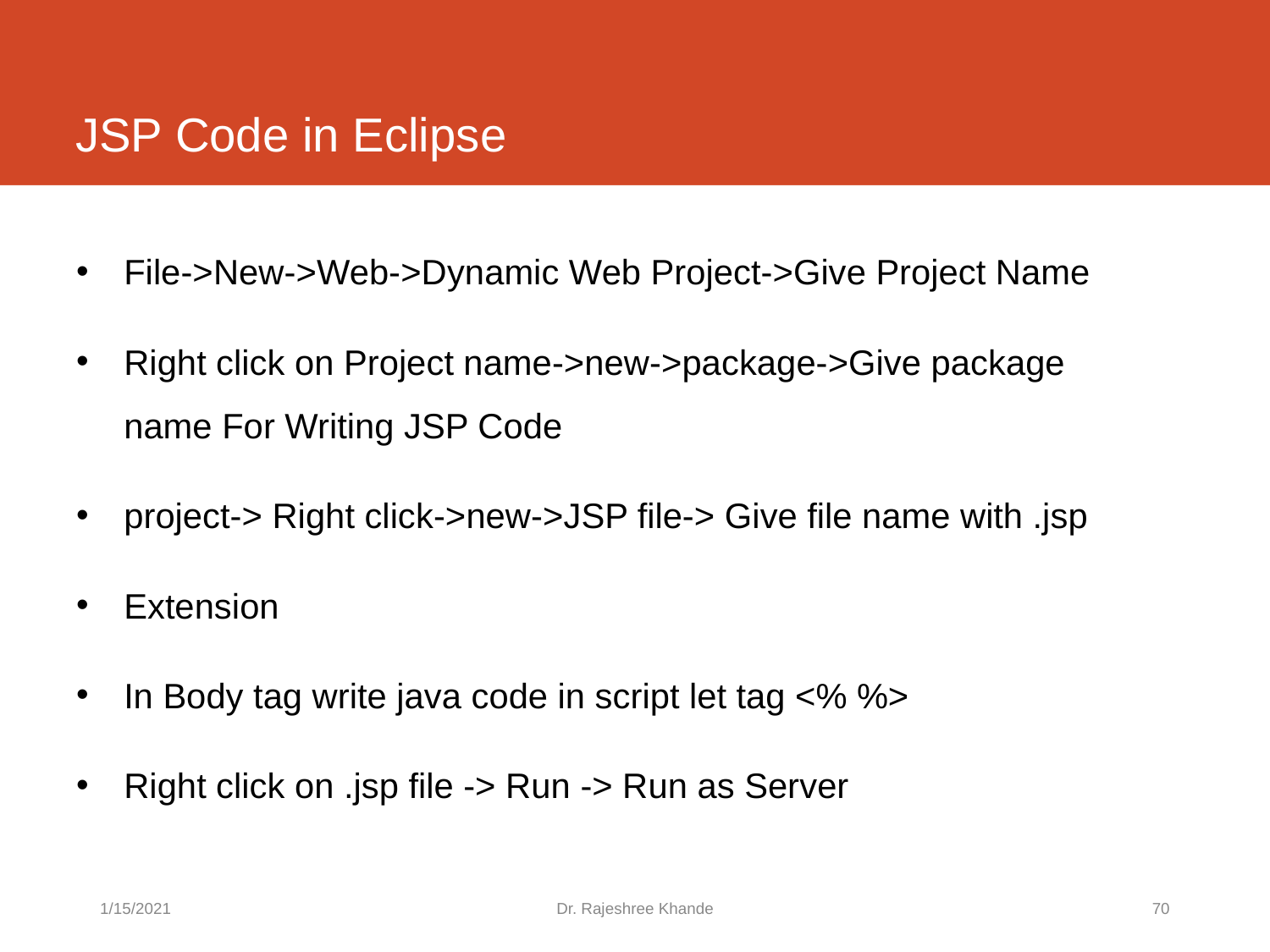

# JSP Code in Eclipse
File->New->Web->Dynamic Web Project->Give Project Name
Right click on Project name->new->package->Give package name For Writing JSP Code
project-> Right click->new->JSP file-> Give file name with .jsp
Extension
In Body tag write java code in script let tag <% %>
Right click on .jsp file -> Run -> Run as Server

1/15/2021
Dr. Rajeshree Khande
70